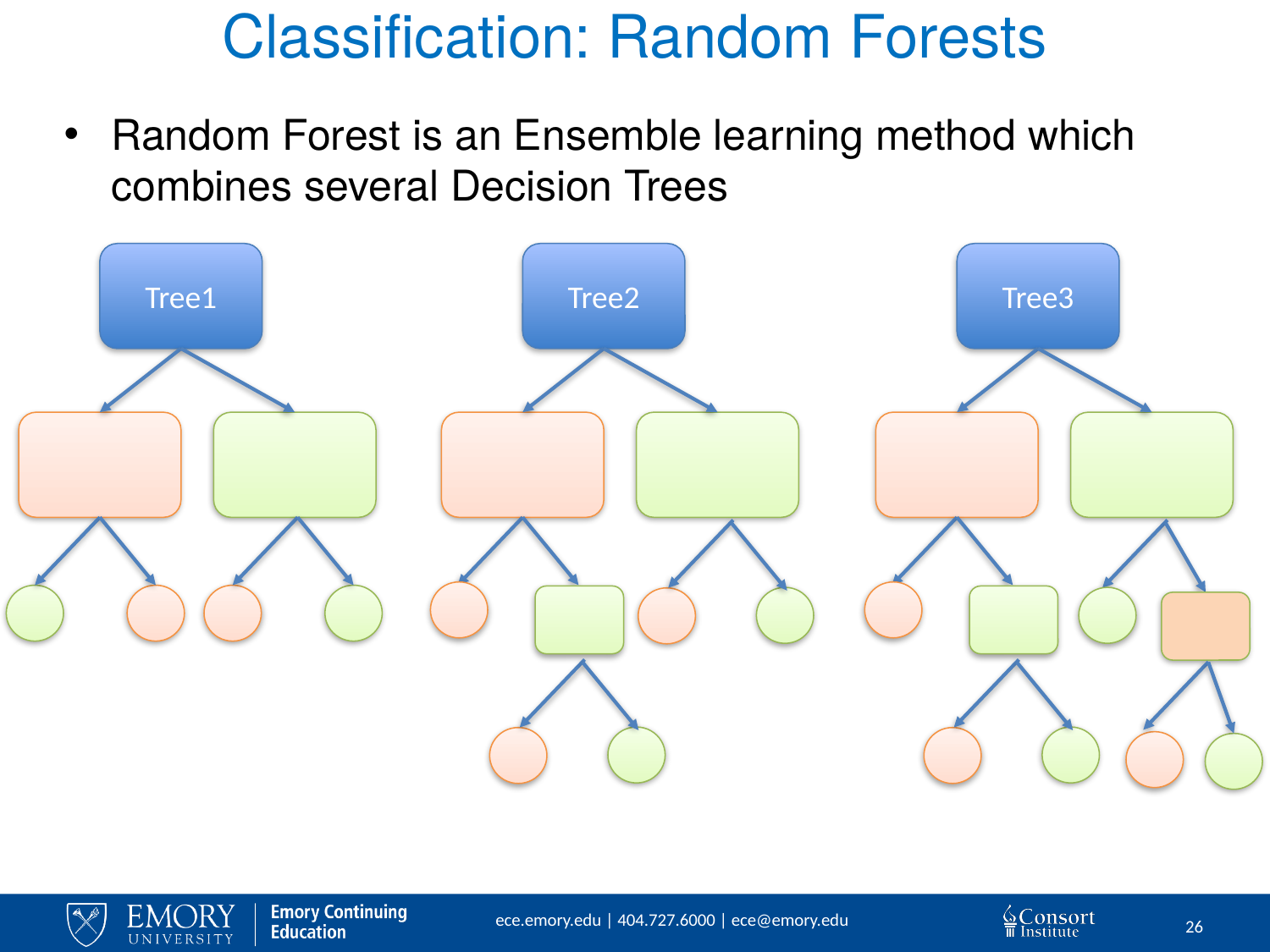

# Classification: Random Forests
Random Forest is an Ensemble learning method which combines several Decision Trees
Tree1
Tree2
Tree3

26